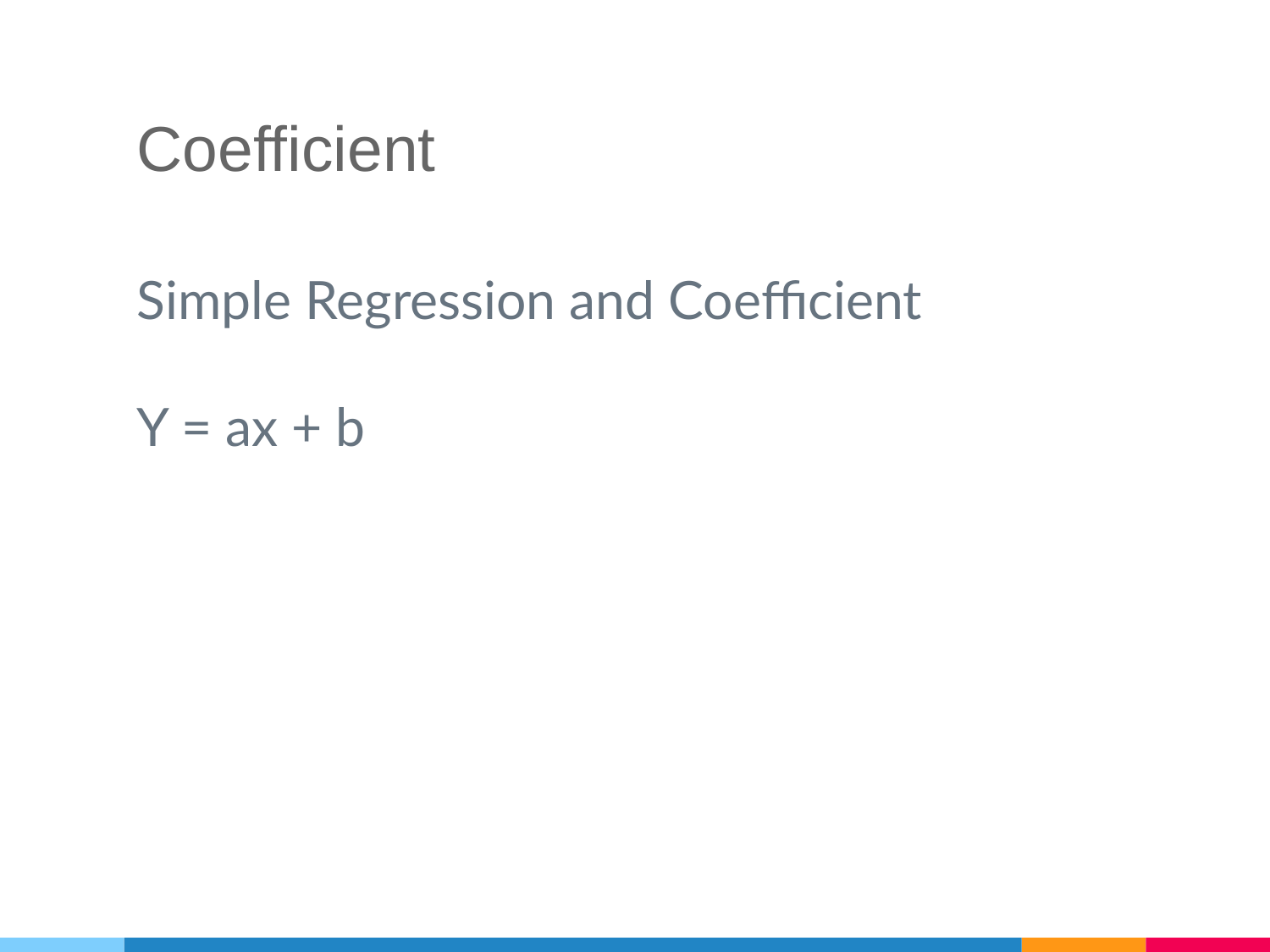

# Coefficient
Simple Regression and Coefficient

Y = ax + b